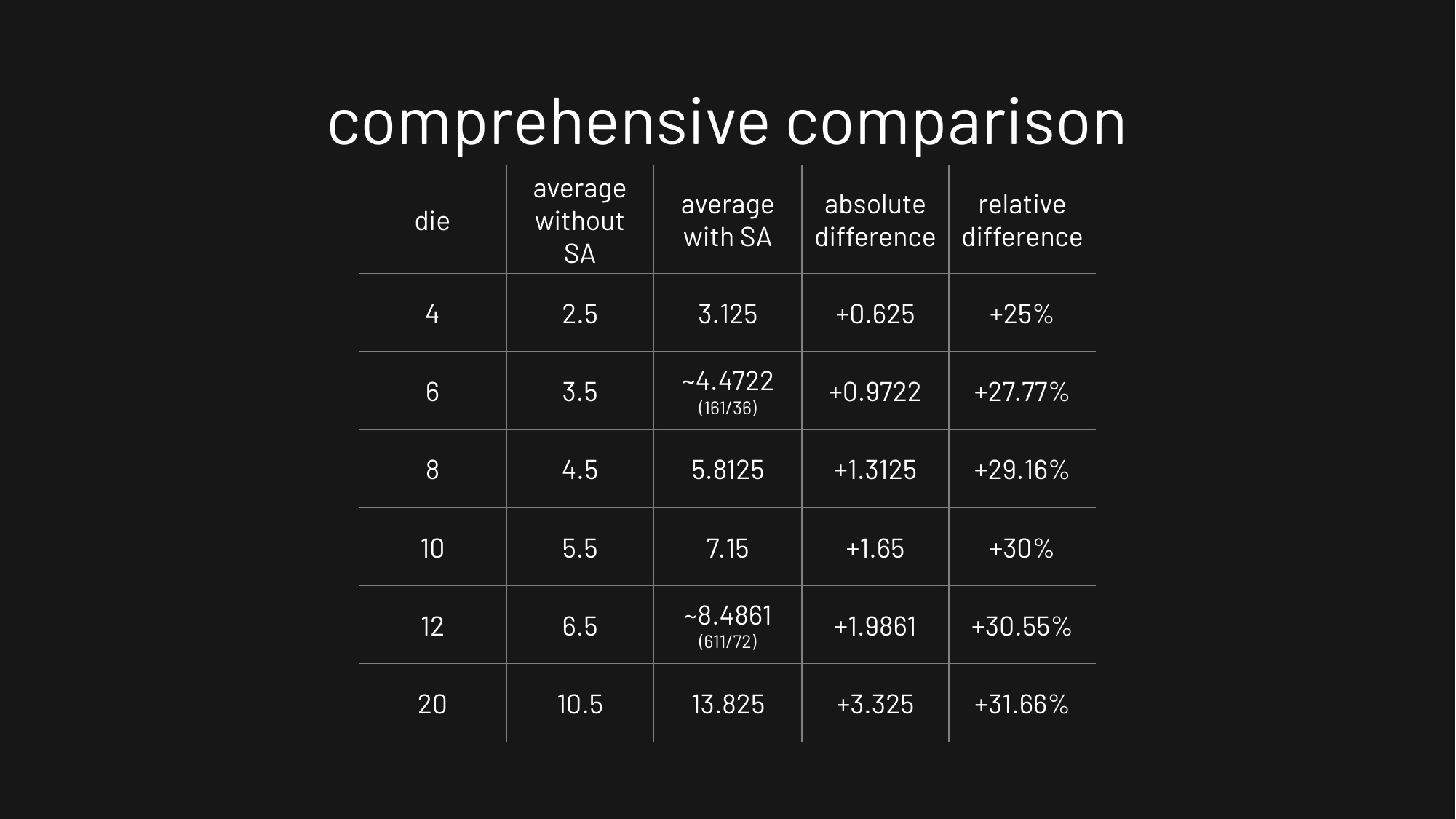

# comprehensive comparison
| die | average without SA | average with SA | absolute difference | relative difference |
| --- | --- | --- | --- | --- |
| 4 | 2.5 | 3.125 | +0.625 | +25% |
| 6 | 3.5 | ~4.4722 (161/36) | +0.9722 | +27.77% |
| 8 | 4.5 | 5.8125 | +1.3125 | +29.16% |
| 10 | 5.5 | 7.15 | +1.65 | +30% |
| 12 | 6.5 | ~8.4861 (611/72) | +1.9861 | +30.55% |
| 20 | 10.5 | 13.825 | +3.325 | +31.66% |